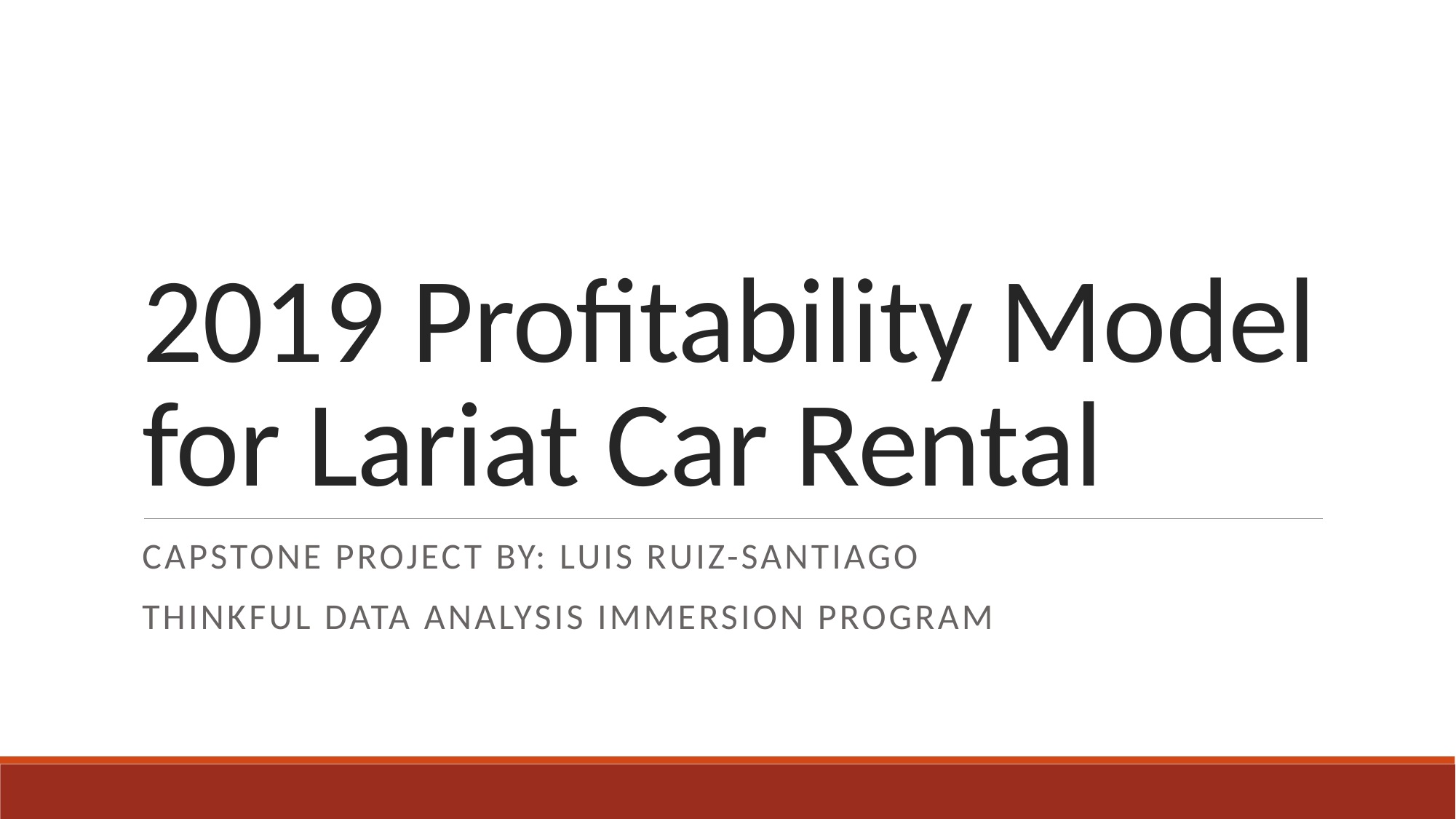

# 2019 Profitability Model for Lariat Car Rental
Capstone Project by: Luis Ruiz-Santiago
Thinkful Data Analysis Immersion Program